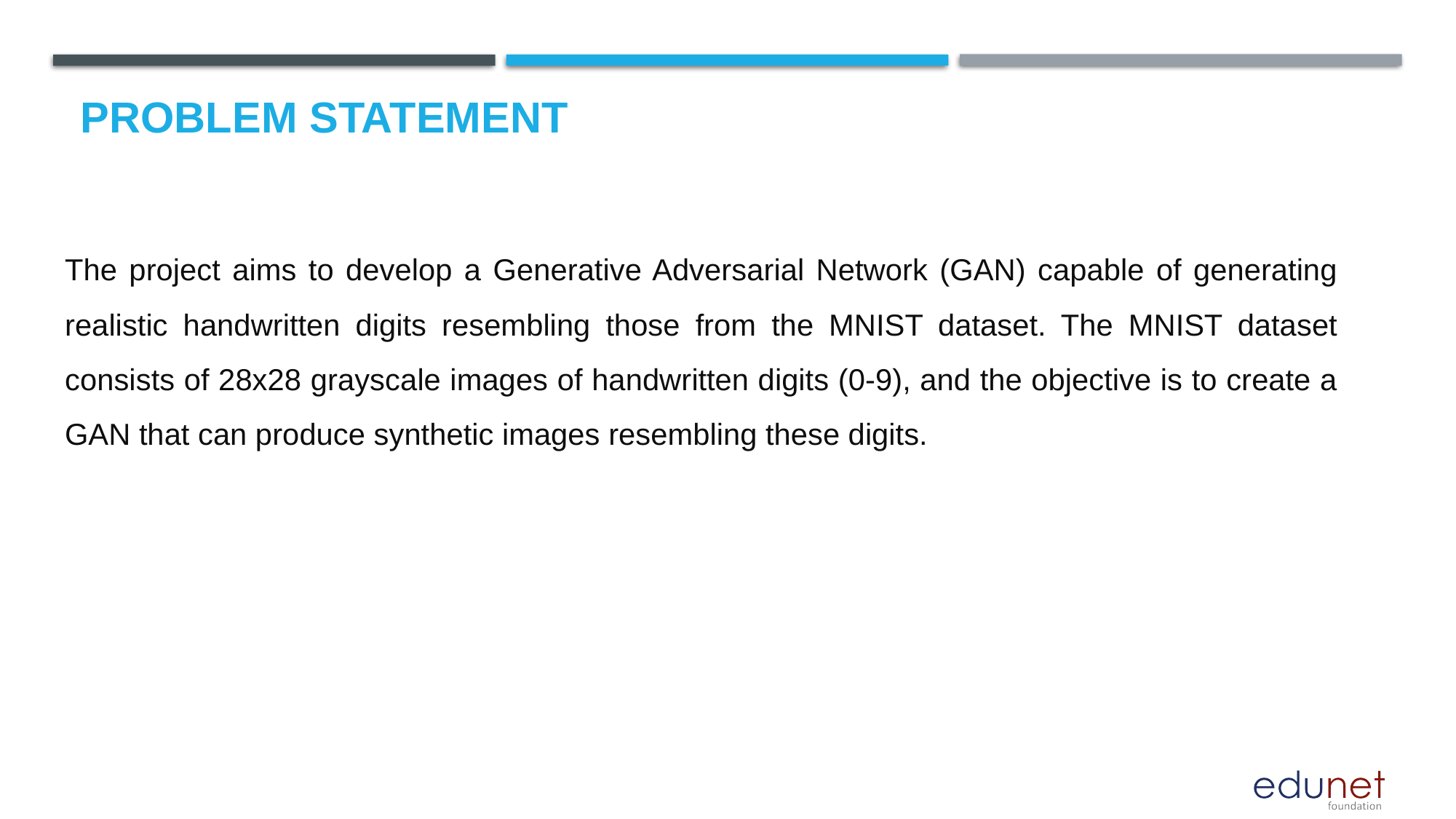

# Problem Statement
The project aims to develop a Generative Adversarial Network (GAN) capable of generating realistic handwritten digits resembling those from the MNIST dataset. The MNIST dataset consists of 28x28 grayscale images of handwritten digits (0-9), and the objective is to create a GAN that can produce synthetic images resembling these digits.